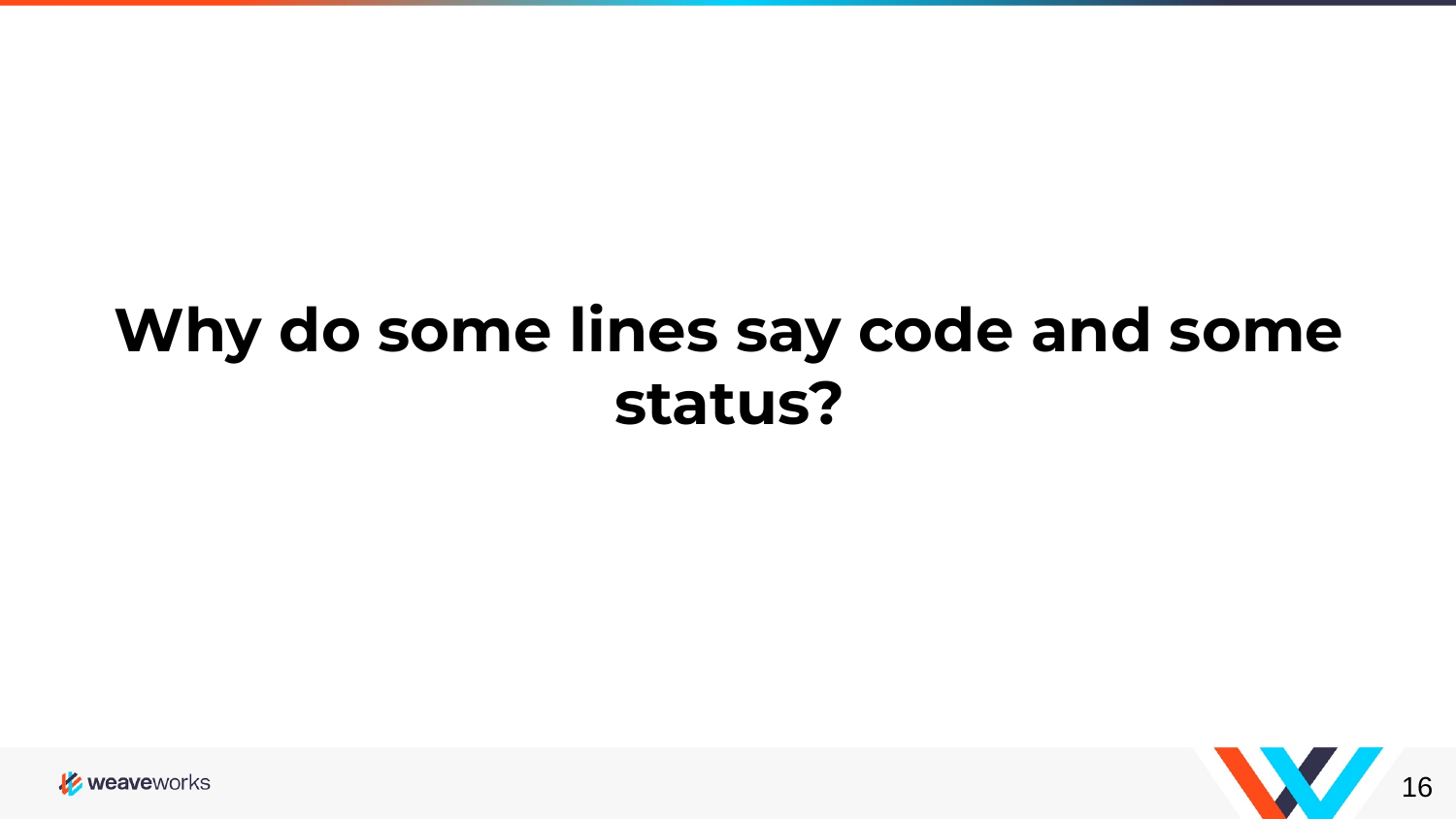

# Why do some lines say code and some status?
16